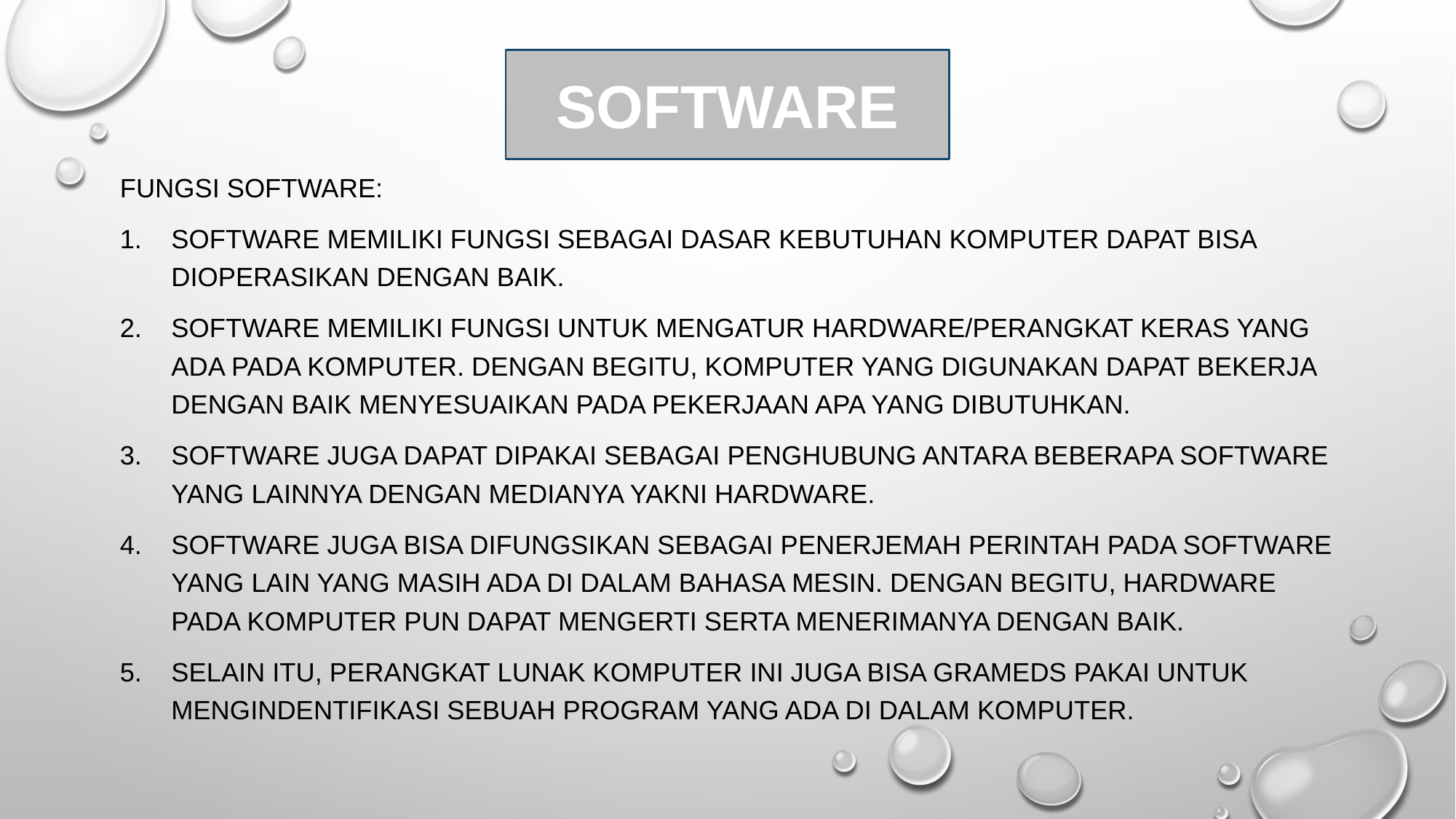

SOFTWARE
Fungsi Software:
Software memiliki fungsi sebagai dasar kebutuhan komputer dapat bisa dioperasikan dengan baik.
Software memiliki fungsi untuk mengatur hardware/perangkat keras yang ada pada komputer. Dengan begitu, komputer yang digunakan dapat bekerja dengan baik menyesuaikan pada pekerjaan apa yang dibutuhkan.
Software juga dapat dipakai sebagai penghubung antara beberapa software yang lainnya dengan medianya yakni hardware.
Software juga bisa difungsikan sebagai penerjemah perintah pada software yang lain yang masih ada di dalam bahasa mesin. Dengan begitu, hardware pada komputer pun dapat mengerti serta menerimanya dengan baik.
Selain itu, perangkat lunak komputer ini juga bisa Grameds pakai untuk mengindentifikasi sebuah program yang ada di dalam komputer.